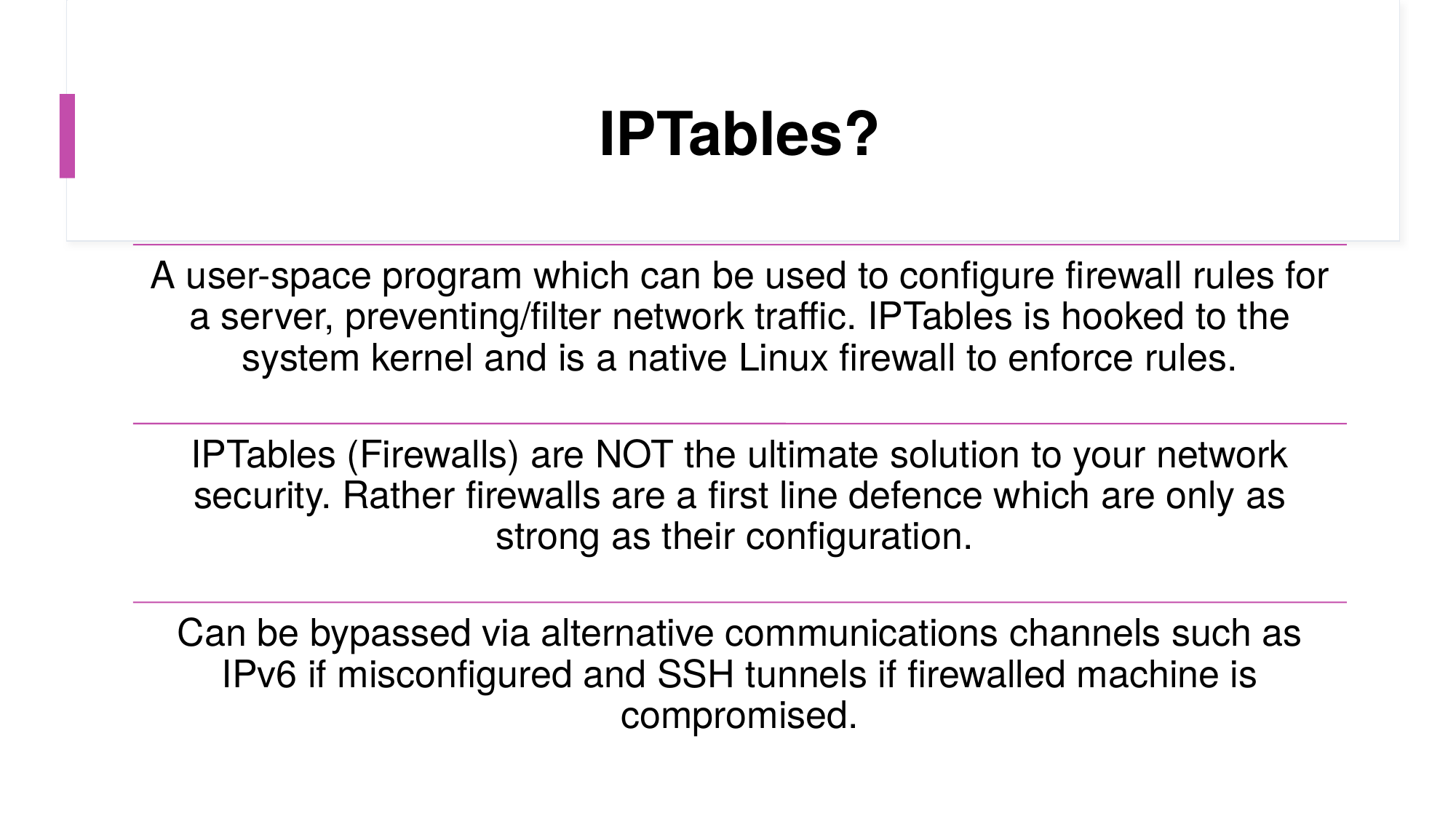

# IPTables?
A user-space program which can be used to configure firewall rules for a server, preventing/filter network traffic. IPTables is hooked to the system kernel and is a native Linux firewall to enforce rules.
IPTables (Firewalls) are NOT the ultimate solution to your network security. Rather firewalls are a first line defence which are only as strong as their configuration.
Can be bypassed via alternative communications channels such as IPv6 if misconfigured and SSH tunnels if firewalled machine is compromised.